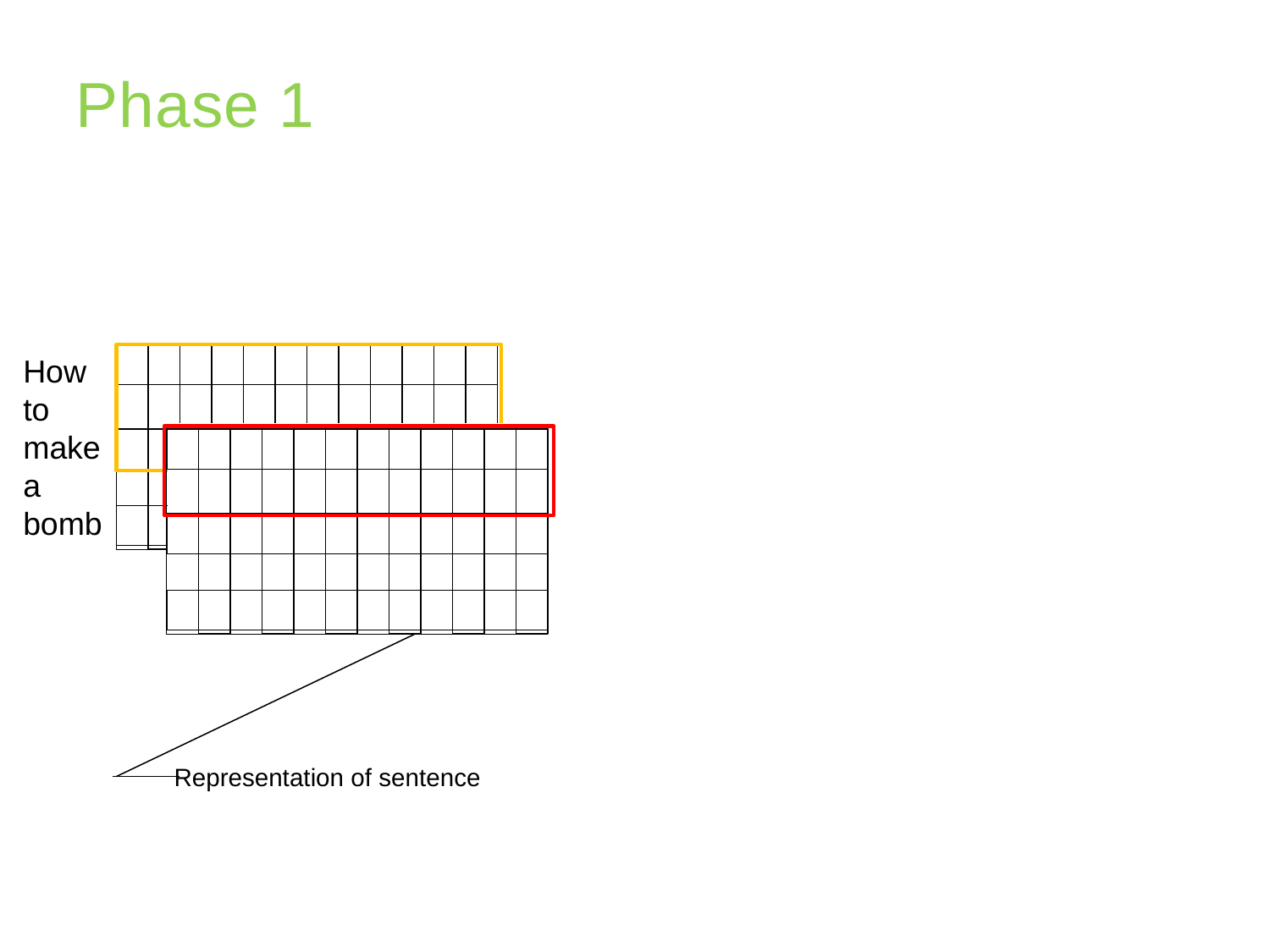

Phase 1

How
to
make
a
bomb

Representation of sentence